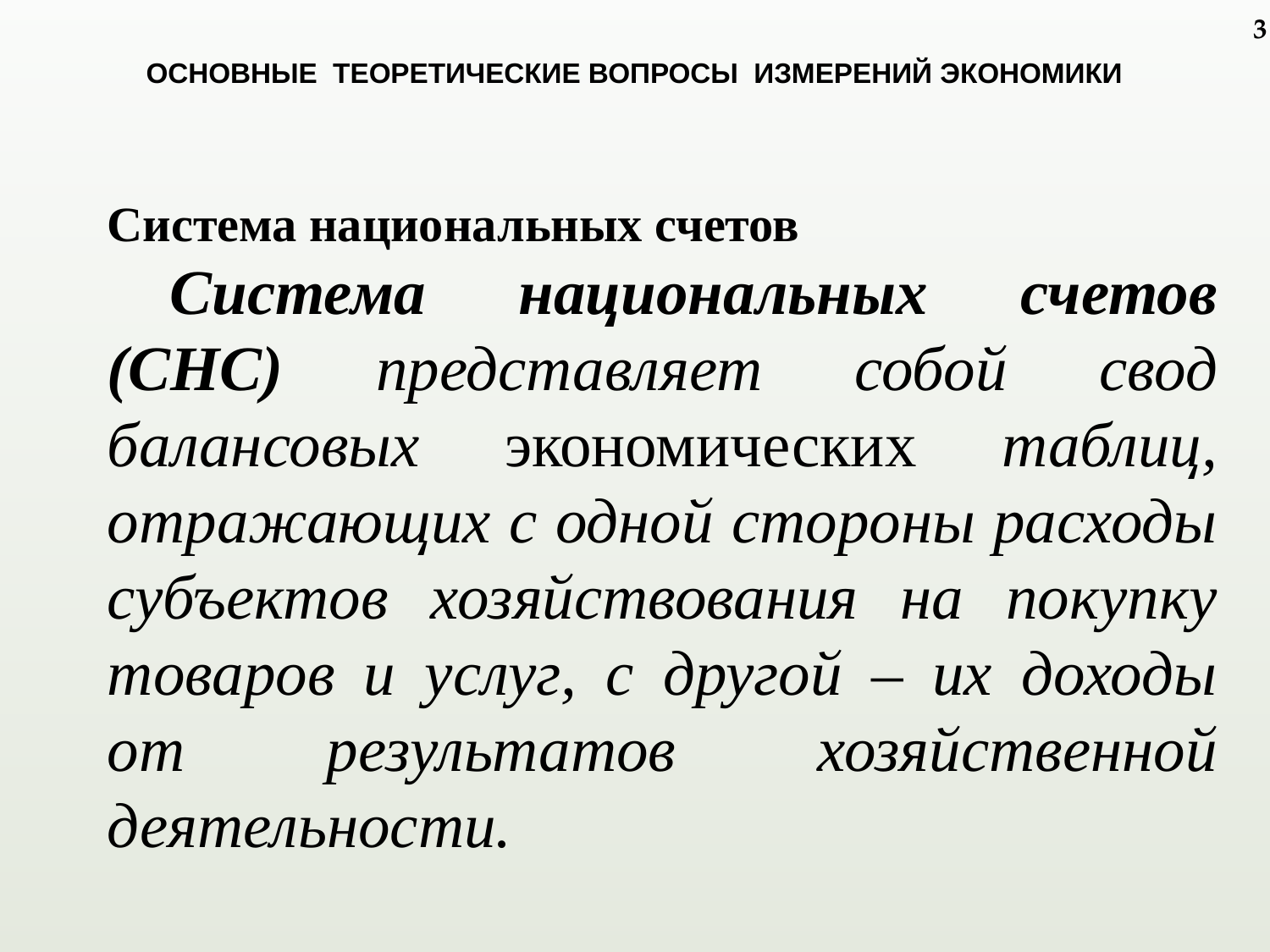

3
# ОСНОВНЫЕ  ТЕОРЕТИЧЕСКИЕ ВОПРОСЫ  ИЗМЕРЕНИЙ ЭКОНОМИКИ

Система национальных счетов
Система национальных счетов (СНС) представляет собой свод балансовых экономических таблиц, отражающих с одной стороны расходы субъектов хозяйствования на покупку товаров и услуг, с другой – их доходы от результатов хозяйственной деятельности.